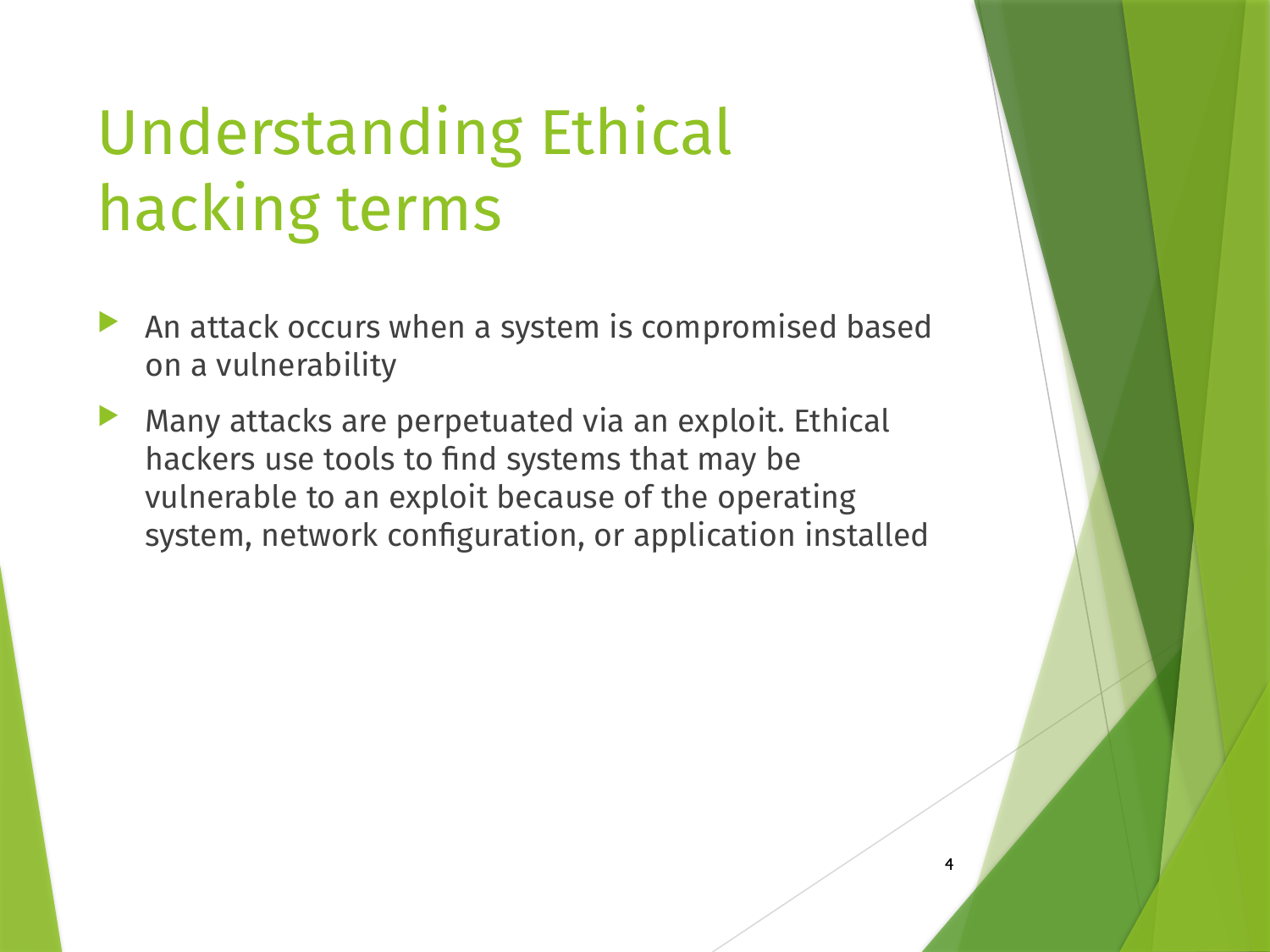

# Understanding Ethical hacking terms
An attack occurs when a system is compromised based on a vulnerability
Many attacks are perpetuated via an exploit. Ethical hackers use tools to find systems that may be vulnerable to an exploit because of the operating system, network configuration, or application installed
4